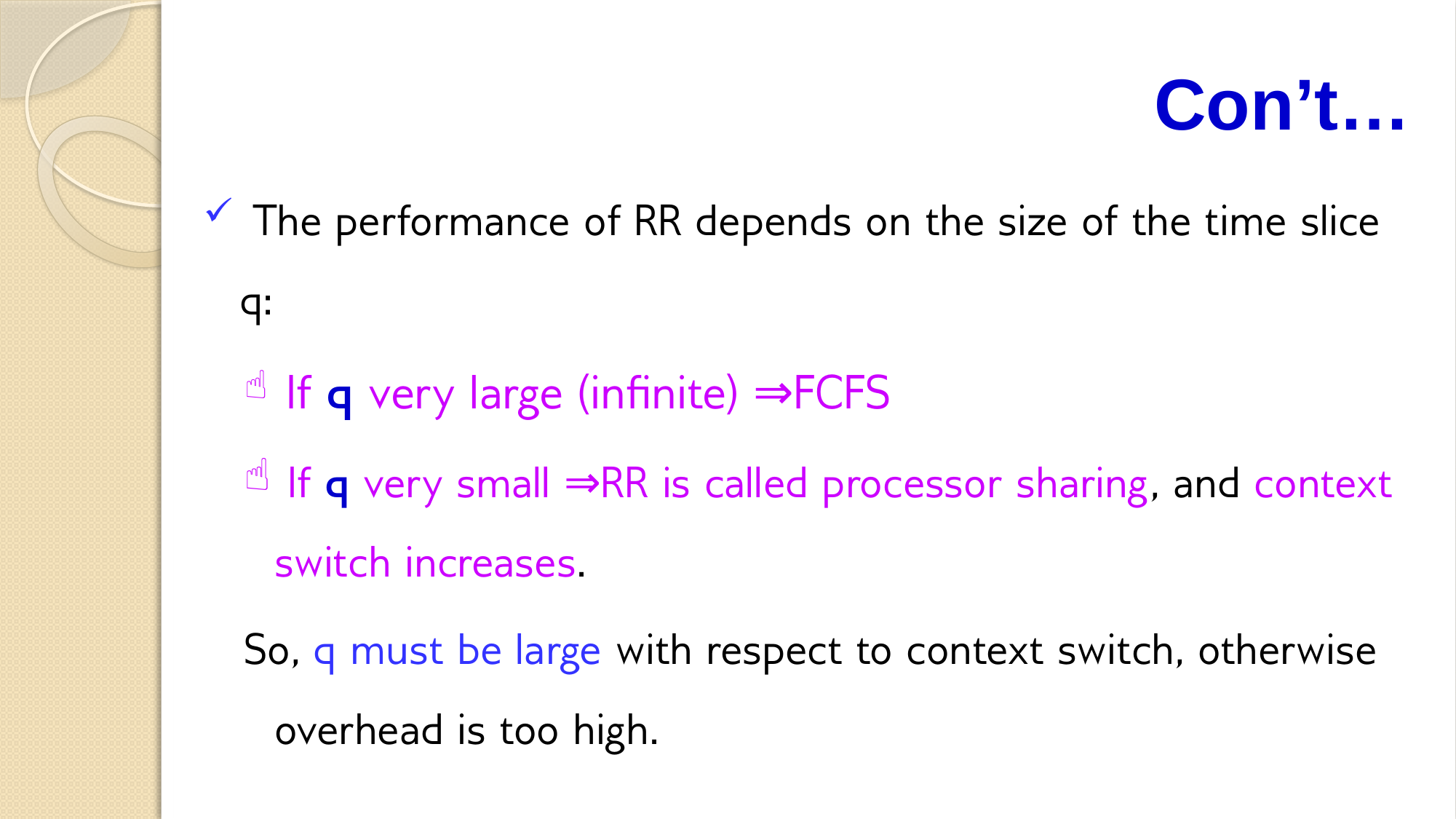

# Con’t…
 The performance of RR depends on the size of the time slice q:
 If q very large (infinite) ⇒FCFS
 If q very small ⇒RR is called processor sharing, and context switch increases.
So, q must be large with respect to context switch, otherwise overhead is too high.